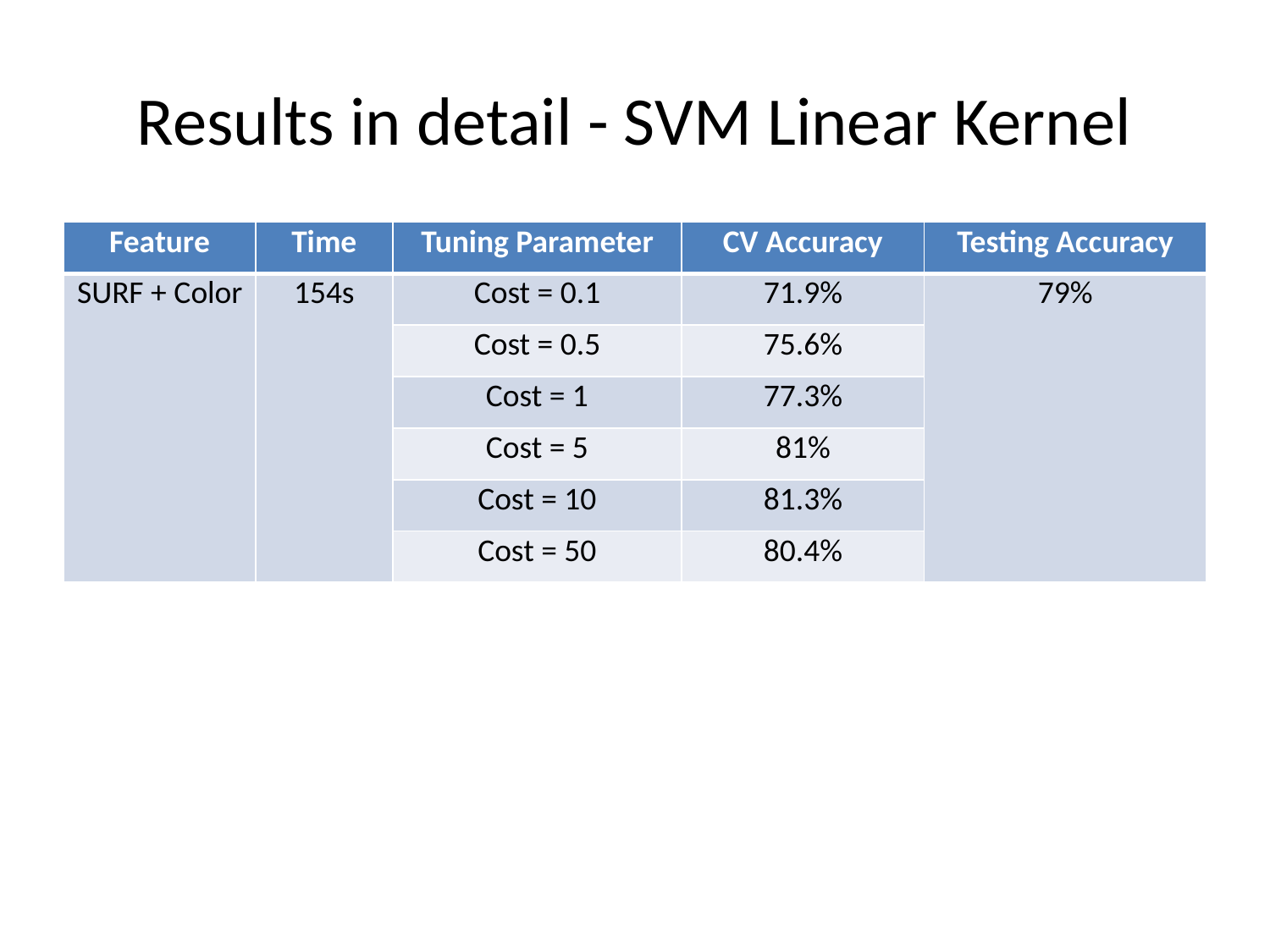

# Results in detail - SVM Linear Kernel
| Feature | Time | Tuning Parameter | CV Accuracy | Testing Accuracy |
| --- | --- | --- | --- | --- |
| SURF + Color | 154s | Cost = 0.1 | 71.9% | 79% |
|  |  | Cost = 0.5 | 75.6% |  |
|  |  | Cost = 1 | 77.3% |  |
|  |  | Cost = 5 | 81% |  |
|  |  | Cost = 10 | 81.3% |  |
|  |  | Cost = 50 | 80.4% |  |